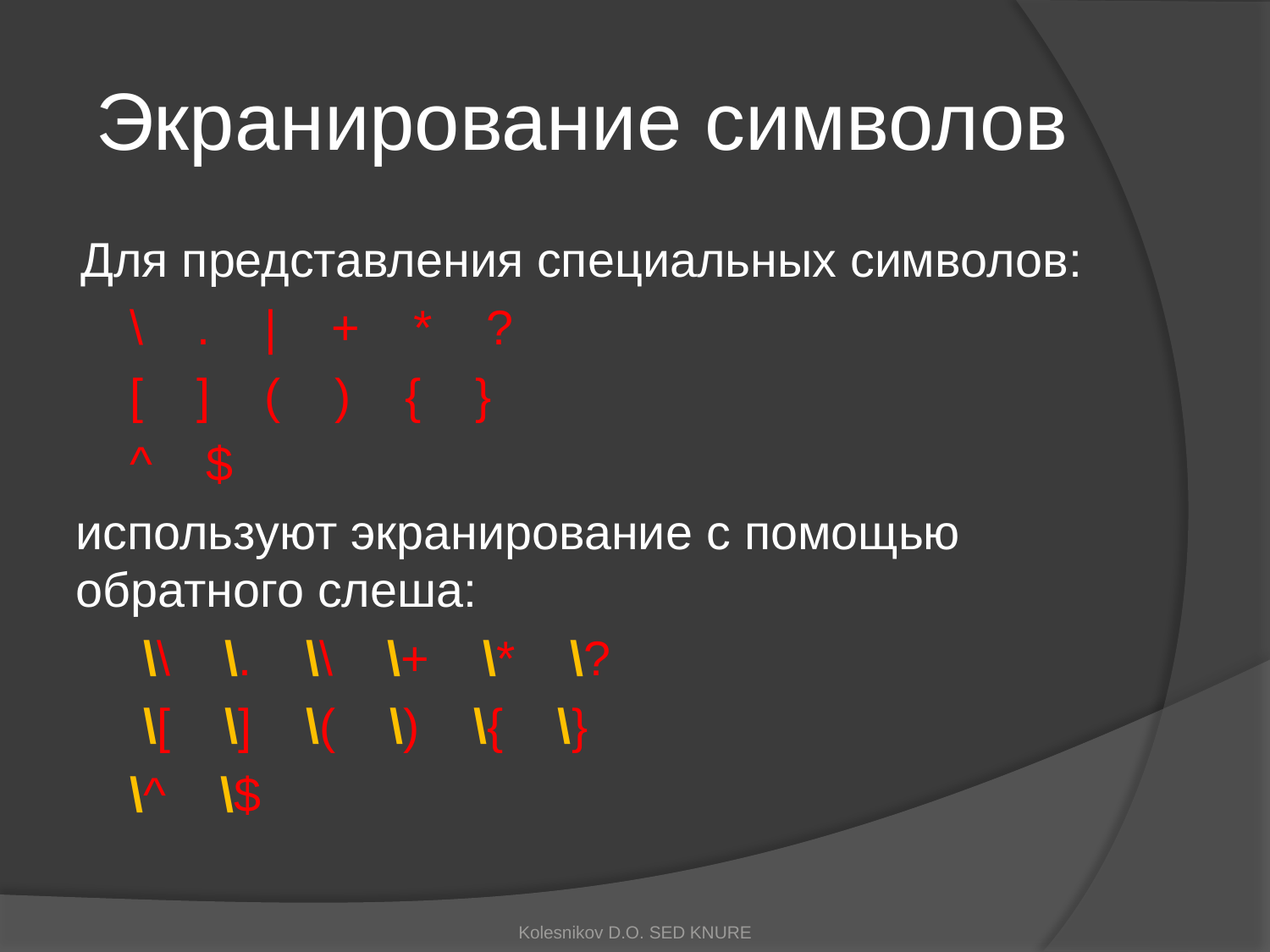

# Экранирование символов
Для представления специальных символов:
	\    .    |    +    *    ?
	[    ]    (    )    {    }
	^    $
используют экранирование с помощью обратного слеша:
	 \\    \.    \\    \+    \*    \?
	 \[    \]    \(    \)    \{    \}
	\^    \$

Kolesnikov D.O. SED KNURE